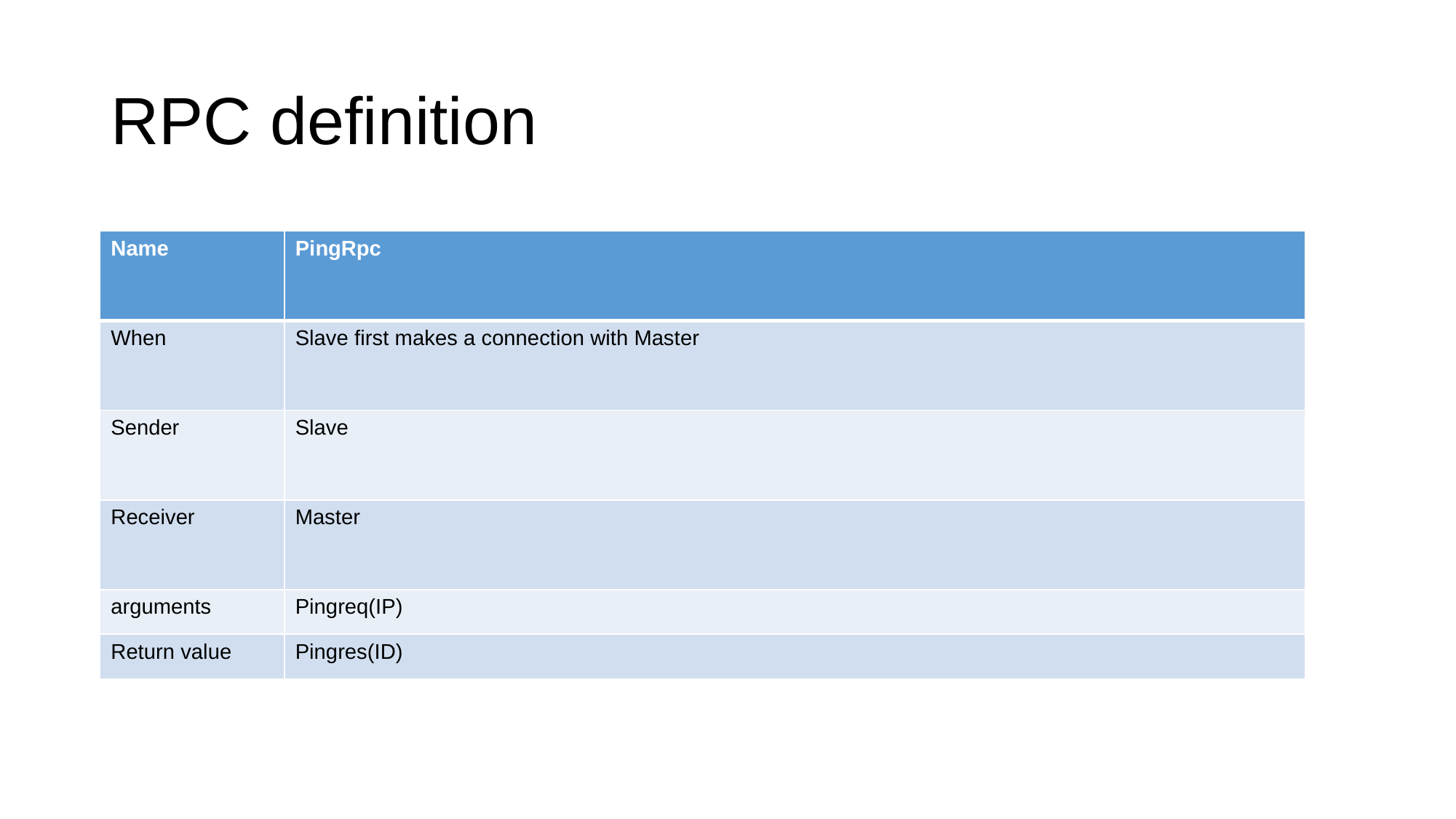

# RPC definition
| Name | PingRpc |
| --- | --- |
| When | Slave first makes a connection with Master |
| Sender | Slave |
| Receiver | Master |
| arguments | Pingreq(IP) |
| Return value | Pingres(ID) |